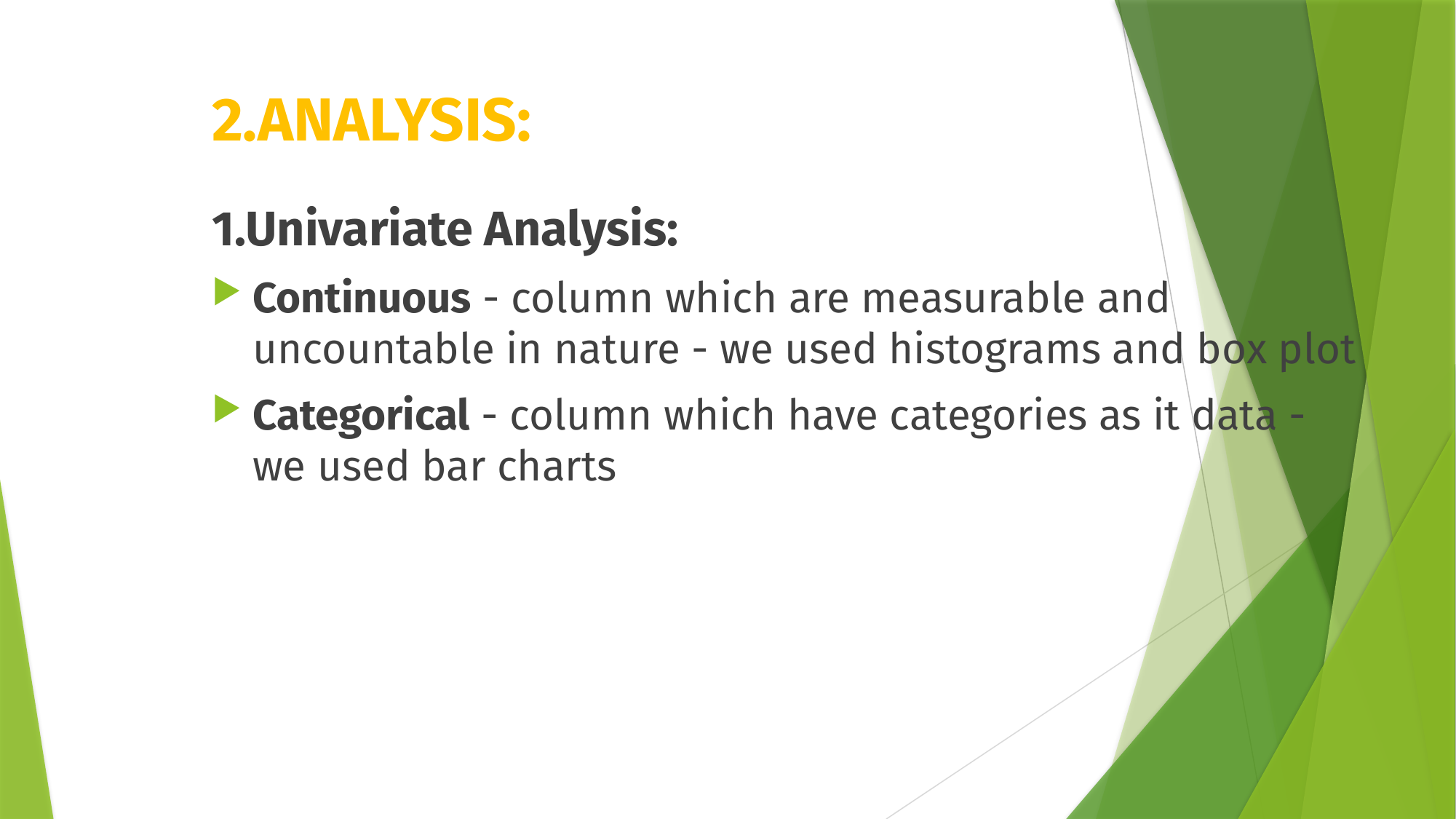

# 2.ANALYSIS:
1.Univariate Analysis:
Continuous - column which are measurable and uncountable in nature - we used histograms and box plot
Categorical - column which have categories as it data - we used bar charts